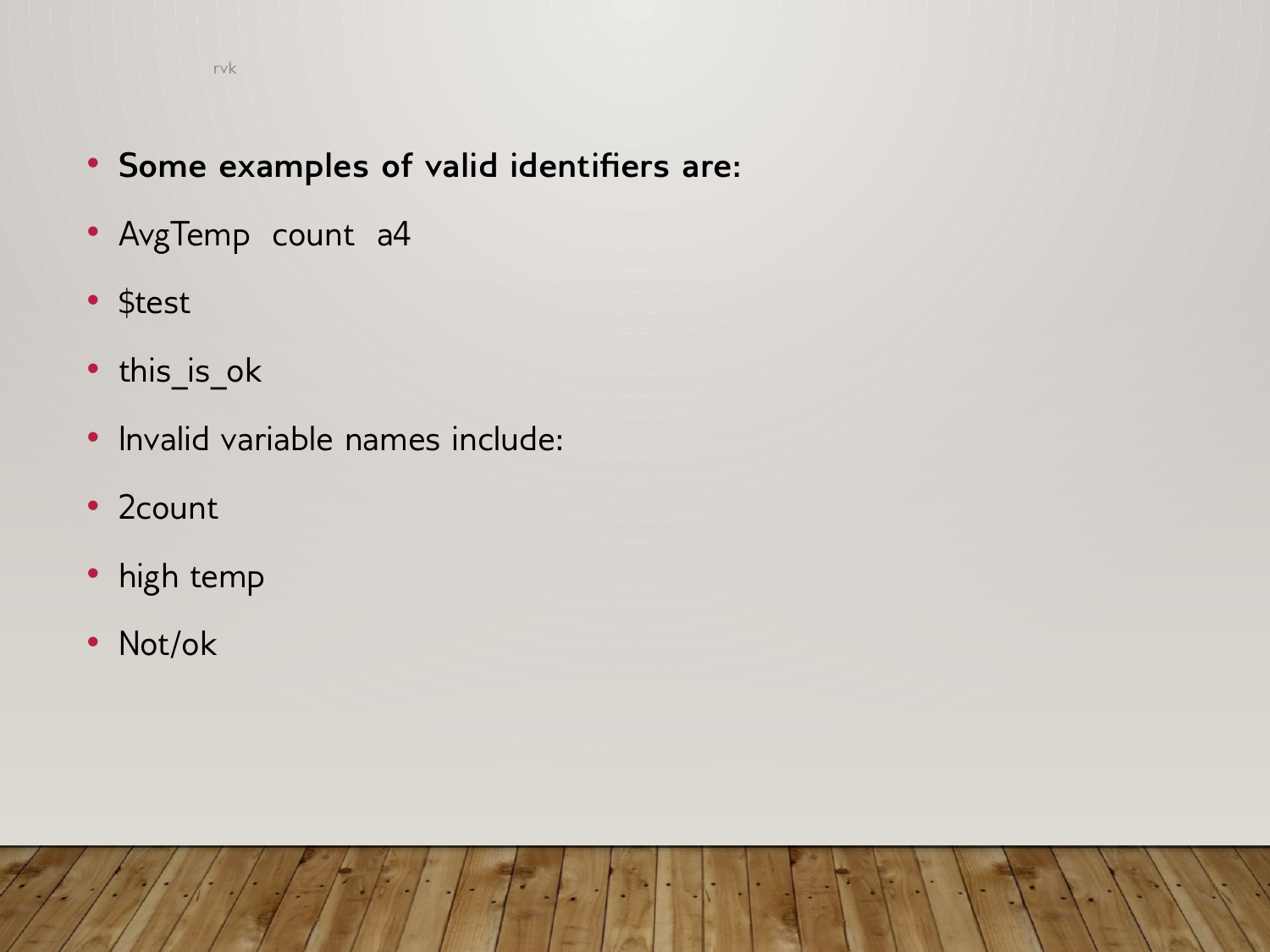

rvk
Some examples of valid identifiers are:
AvgTemp  count  a4
$test
this_is_ok
Invalid variable names include:
2count
high temp
Not/ok